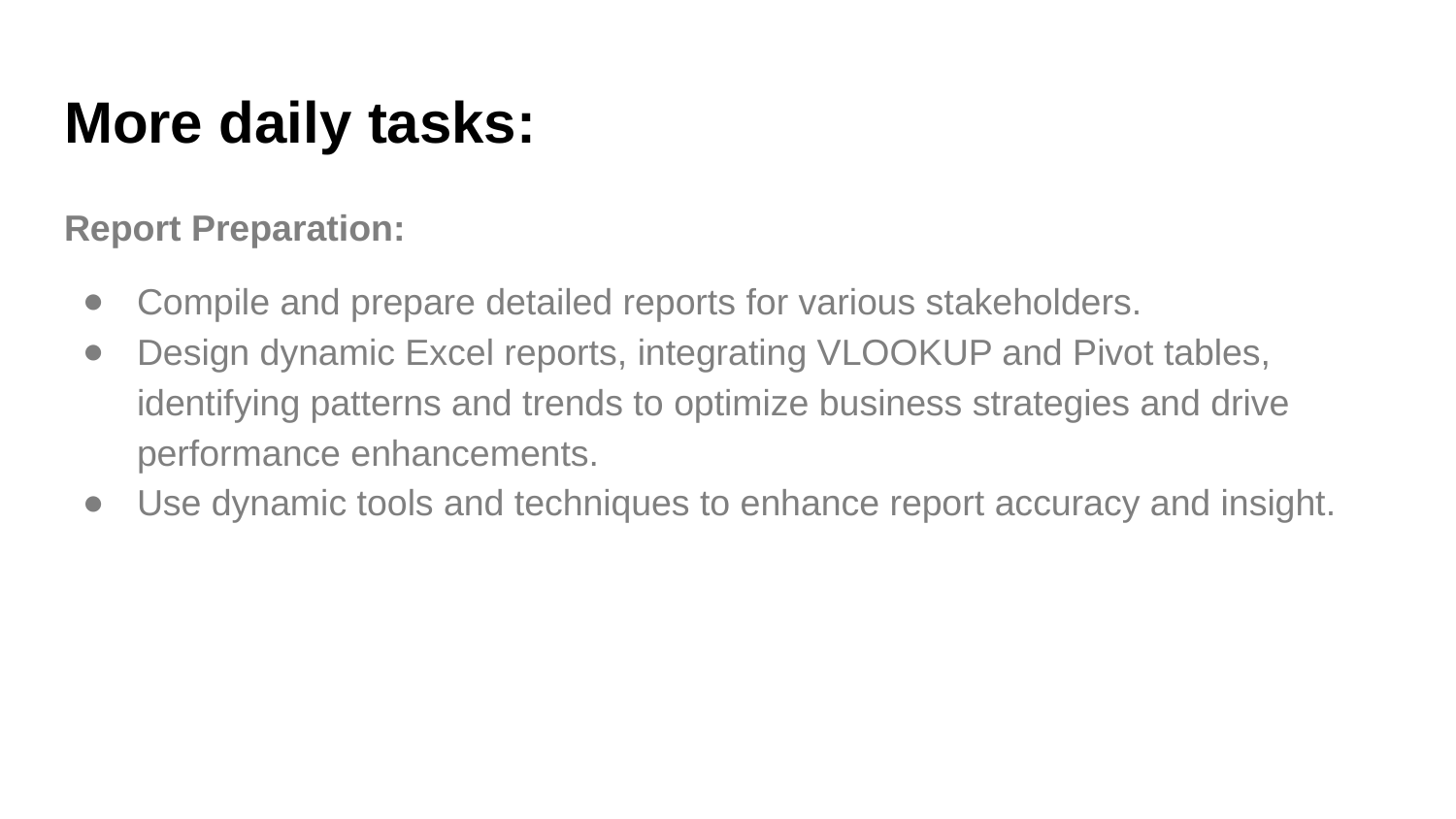

# More daily tasks:

Report Preparation:
Compile and prepare detailed reports for various stakeholders.
Design dynamic Excel reports, integrating VLOOKUP and Pivot tables, identifying patterns and trends to optimize business strategies and drive performance enhancements.
Use dynamic tools and techniques to enhance report accuracy and insight.